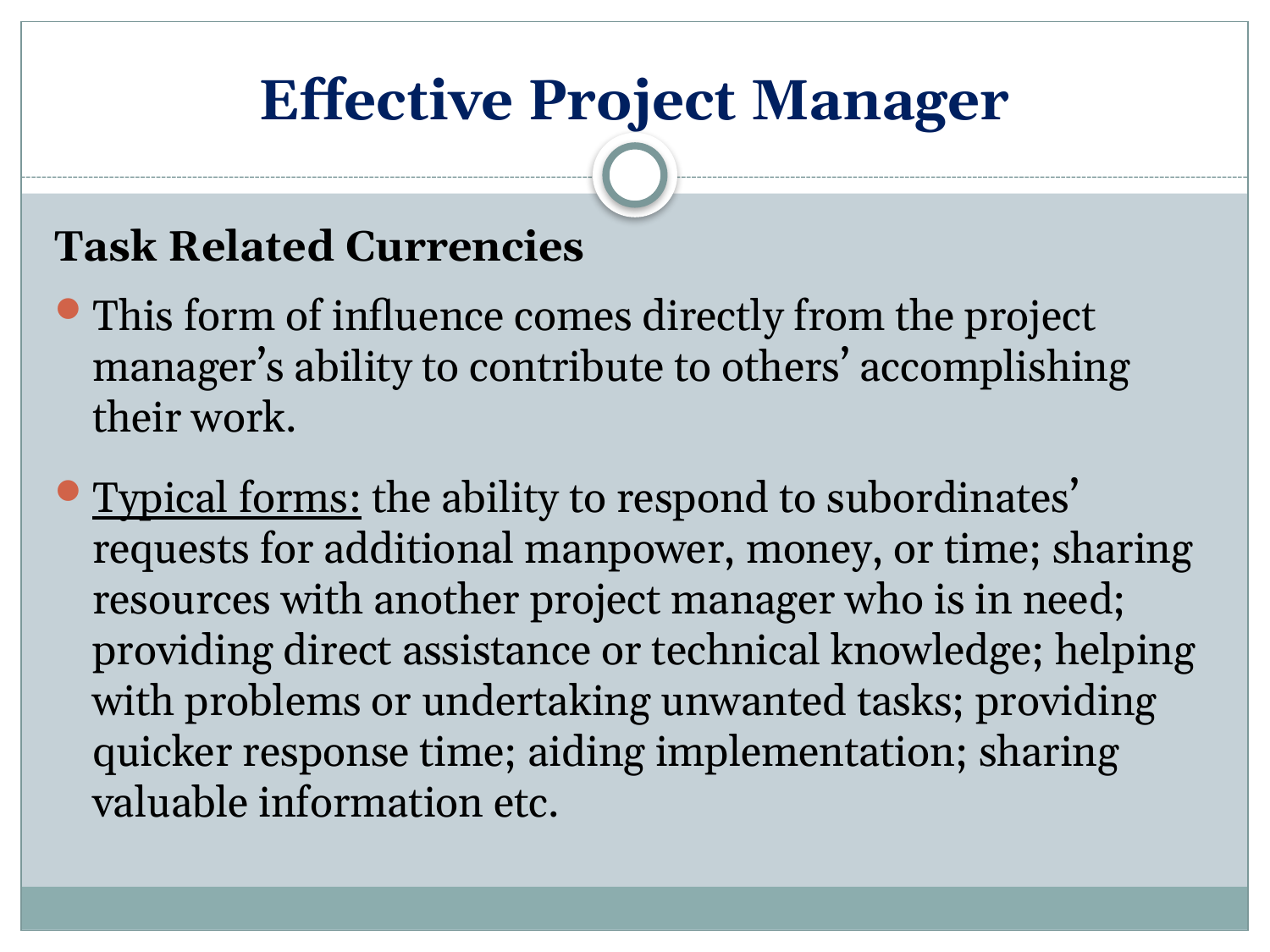

# Effective Project Manager
Task Related Currencies
This form of influence comes directly from the project manager’s ability to contribute to others’ accomplishing their work.
Typical forms: the ability to respond to subordinates’ requests for additional manpower, money, or time; sharing resources with another project manager who is in need; providing direct assistance or technical knowledge; helping with problems or undertaking unwanted tasks; providing quicker response time; aiding implementation; sharing valuable information etc.